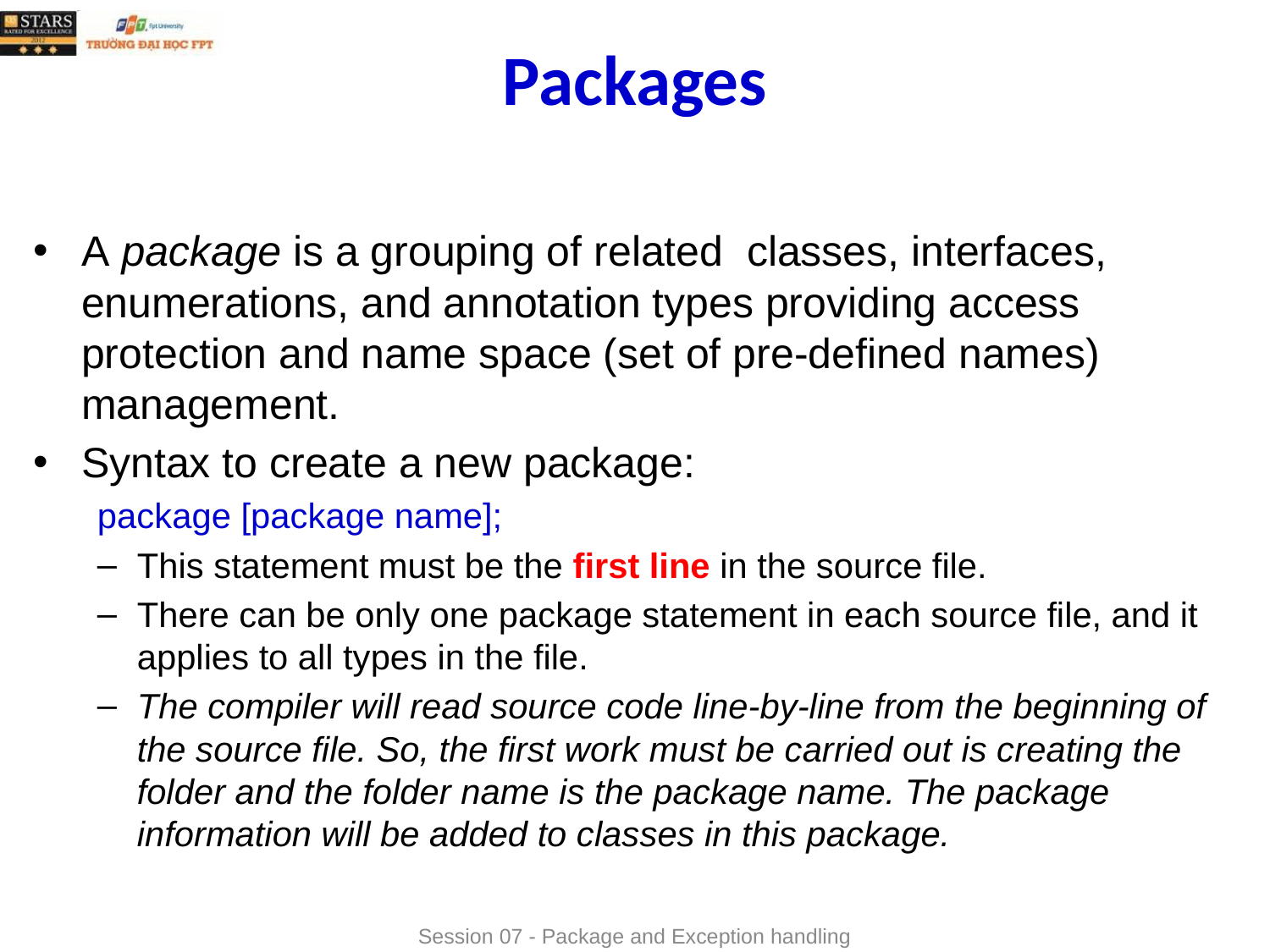

# Packages
A package is a grouping of related  classes, interfaces, enumerations, and annotation types providing access protection and name space (set of pre-defined names) management.
Syntax to create a new package:
package [package name];
This statement must be the first line in the source file.
There can be only one package statement in each source file, and it applies to all types in the file.
The compiler will read source code line-by-line from the beginning of the source file. So, the first work must be carried out is creating the folder and the folder name is the package name. The package information will be added to classes in this package.
Session 07 - Package and Exception handling